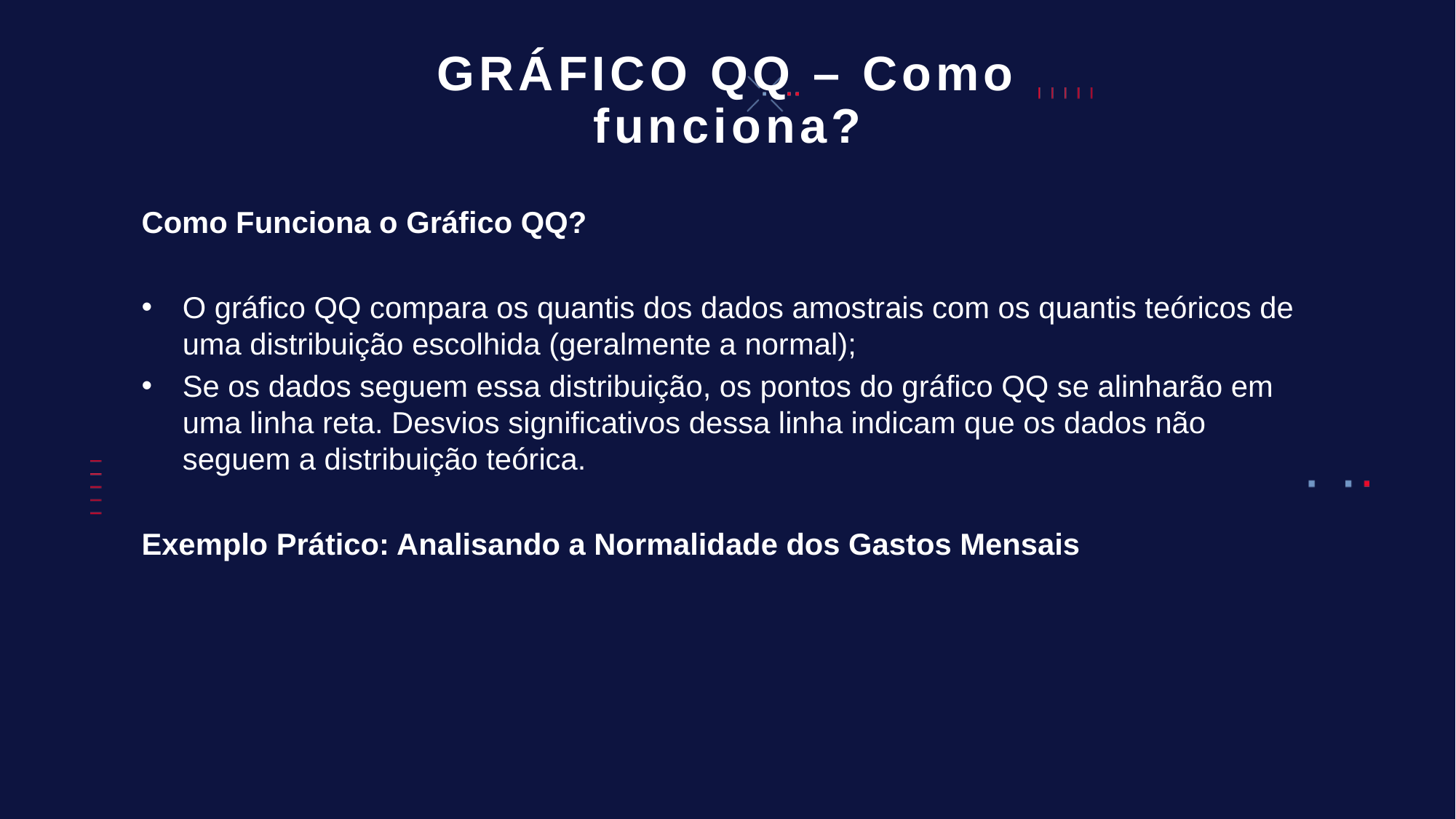

# GRÁFICO QQ – Como funciona?
Como Funciona o Gráfico QQ?

O gráfico QQ compara os quantis dos dados amostrais com os quantis teóricos de uma distribuição escolhida (geralmente a normal);
Se os dados seguem essa distribuição, os pontos do gráfico QQ se alinharão em uma linha reta. Desvios significativos dessa linha indicam que os dados não seguem a distribuição teórica.

Exemplo Prático: Analisando a Normalidade dos Gastos Mensais